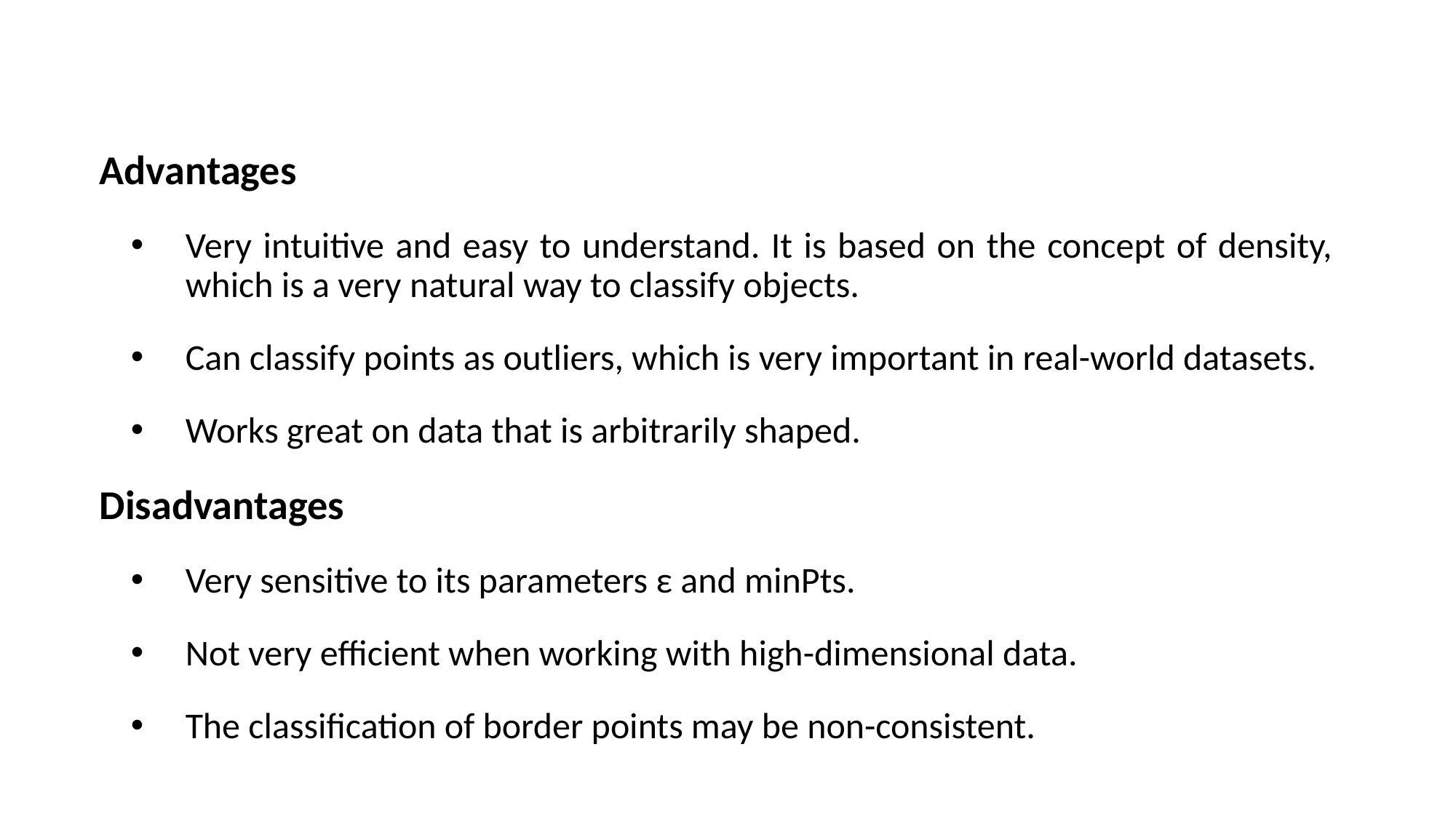

Advantages
Very intuitive and easy to understand. It is based on the concept of density, which is a very natural way to classify objects.
Can classify points as outliers, which is very important in real-world datasets.
Works great on data that is arbitrarily shaped.
Disadvantages
Very sensitive to its parameters ε and minPts.
Not very efficient when working with high-dimensional data.
The classification of border points may be non-consistent.